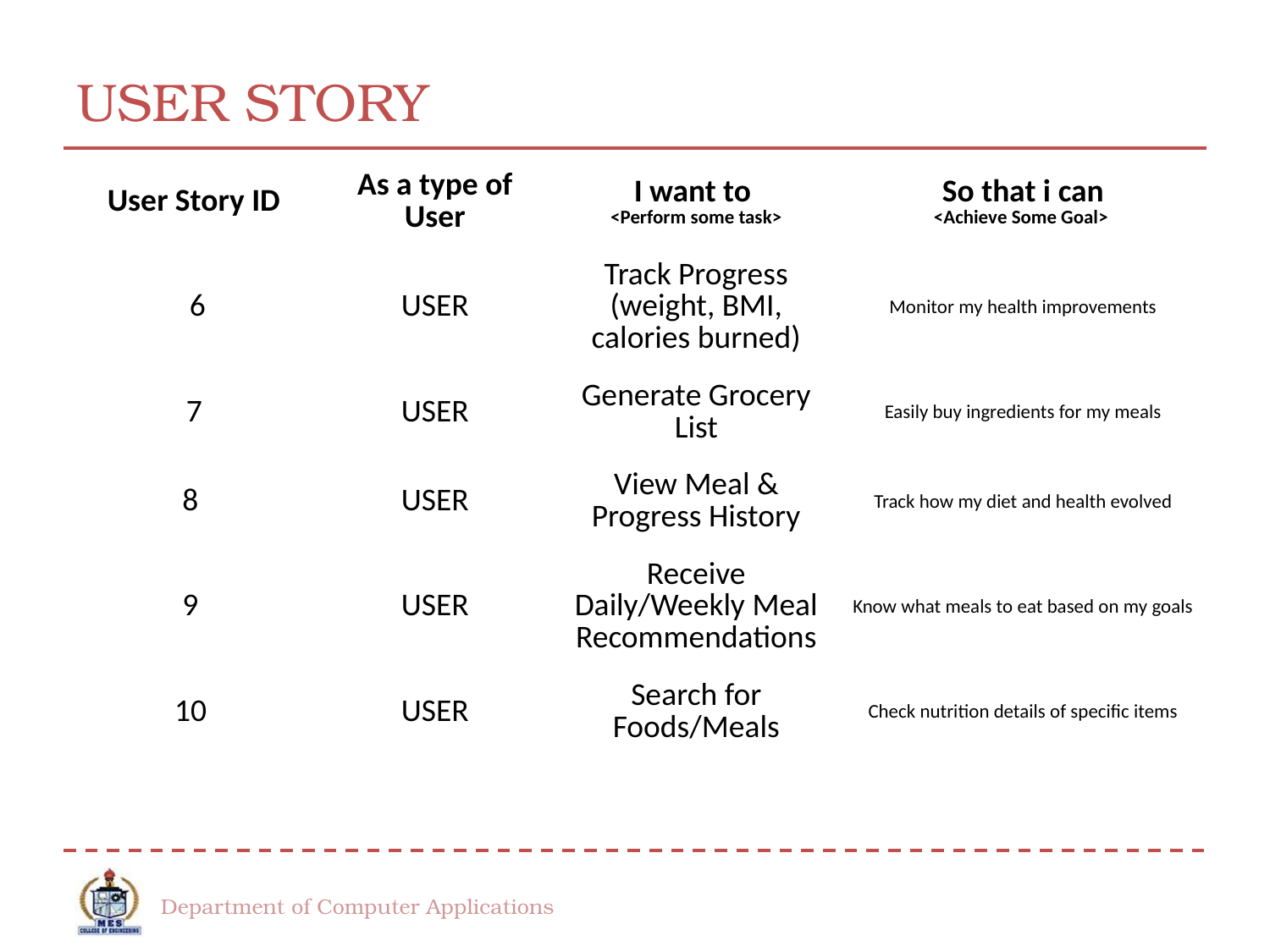

# USER STORY
| User Story ID | As a type of User | I want to <Perform some task> | So that i can <Achieve Some Goal> |
| --- | --- | --- | --- |
| 6 | USER | Track Progress (weight, BMI, calories burned) | Monitor my health improvements |
| 7 | USER | Generate Grocery List | Easily buy ingredients for my meals |
| 8 | USER | View Meal & Progress History | Track how my diet and health evolved |
| 9 | USER | Receive Daily/Weekly Meal Recommendations | Know what meals to eat based on my goals |
| 10 | USER | Search for Foods/Meals | Check nutrition details of specific items |
Department of Computer Applications
``
19